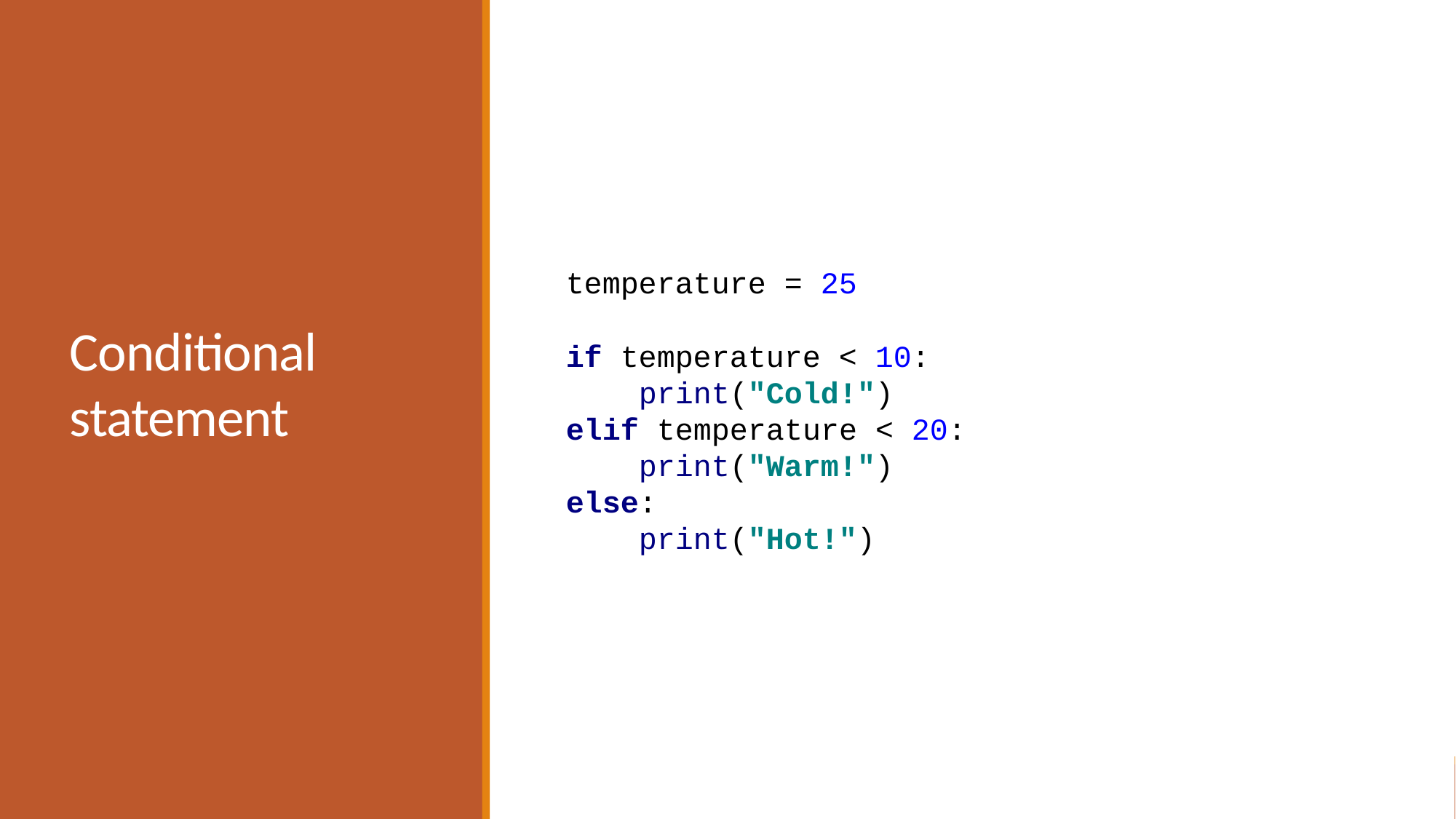

# Conditional statement

temperature = 25
if temperature < 10:
    print("Cold!")
elif temperature < 20:
    print("Warm!")
else:
    print("Hot!")